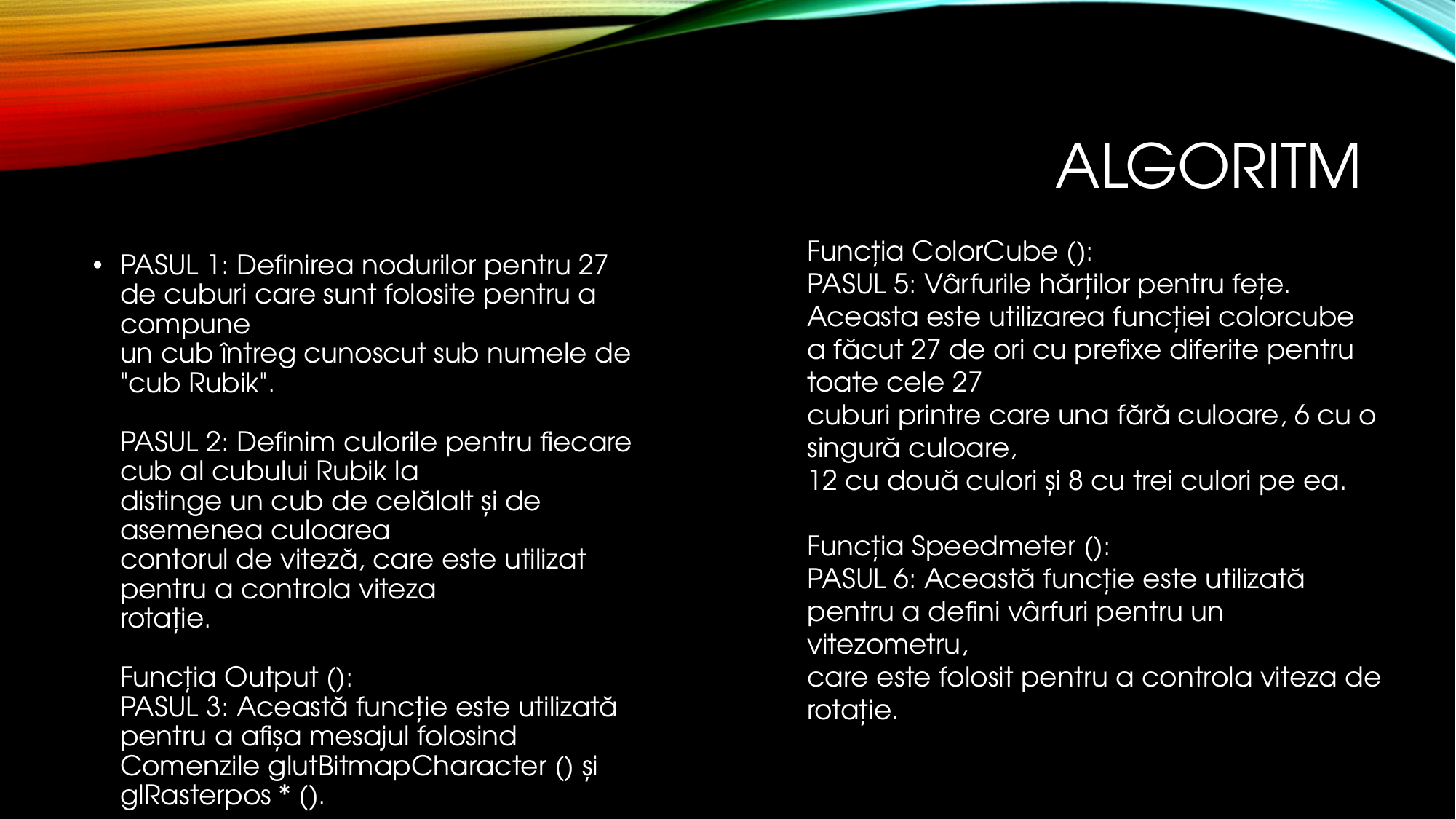

# Algoritm
Funcția ColorCube ():
PASUL 5: Vârfurile hărților pentru fețe. Aceasta este utilizarea funcției colorcube
a făcut 27 de ori cu prefixe diferite pentru toate cele 27
cuburi printre care una fără culoare, 6 cu o singură culoare,
12 cu două culori și 8 cu trei culori pe ea.
Funcția Speedmeter ():
PASUL 6: Această funcție este utilizată pentru a defini vârfuri pentru un vitezometru,
care este folosit pentru a controla viteza de rotație.

PASUL 1: Definirea nodurilor pentru 27 de cuburi care sunt folosite pentru a compune
un cub întreg cunoscut sub numele de "cub Rubik".
PASUL 2: Definim culorile pentru fiecare cub al cubului Rubik la
distinge un cub de celălalt și de asemenea culoarea
contorul de viteză, care este utilizat pentru a controla viteza
rotație.
Funcția Output ():
PASUL 3: Această funcție este utilizată pentru a afișa mesajul folosind
Comenzile glutBitmapCharacter () și glRasterpos * ().